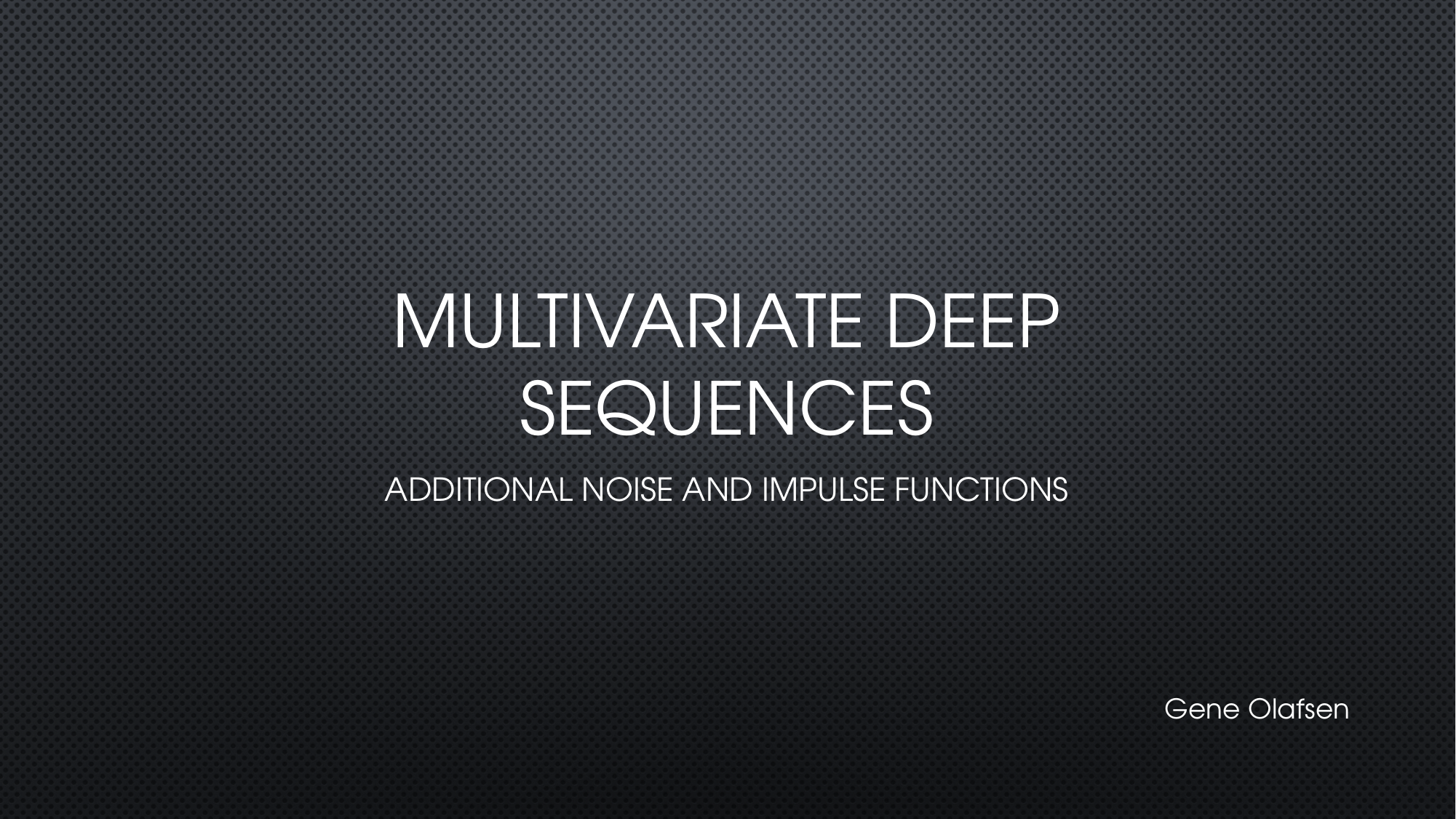

# Multivariate deep sequences
Additional Noise and Impulse Functions
Gene Olafsen